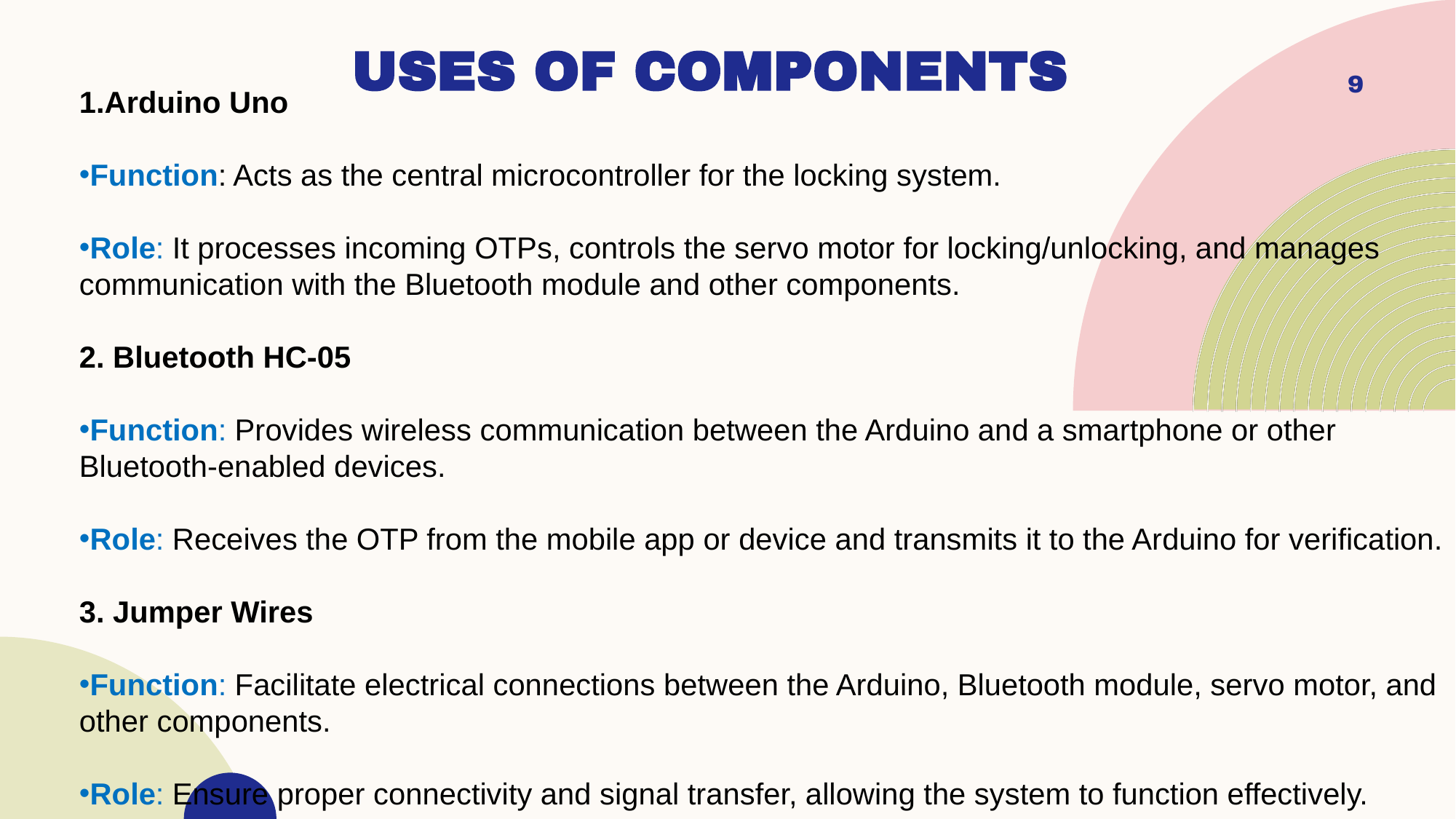

# Uses of components
9
1.Arduino Uno

Function: Acts as the central microcontroller for the locking system.

Role: It processes incoming OTPs, controls the servo motor for locking/unlocking, and manages communication with the Bluetooth module and other components.

2. Bluetooth HC-05

Function: Provides wireless communication between the Arduino and a smartphone or other Bluetooth-enabled devices.

Role: Receives the OTP from the mobile app or device and transmits it to the Arduino for verification.

3. Jumper Wires

Function: Facilitate electrical connections between the Arduino, Bluetooth module, servo motor, and other components.

Role: Ensure proper connectivity and signal transfer, allowing the system to function effectively.